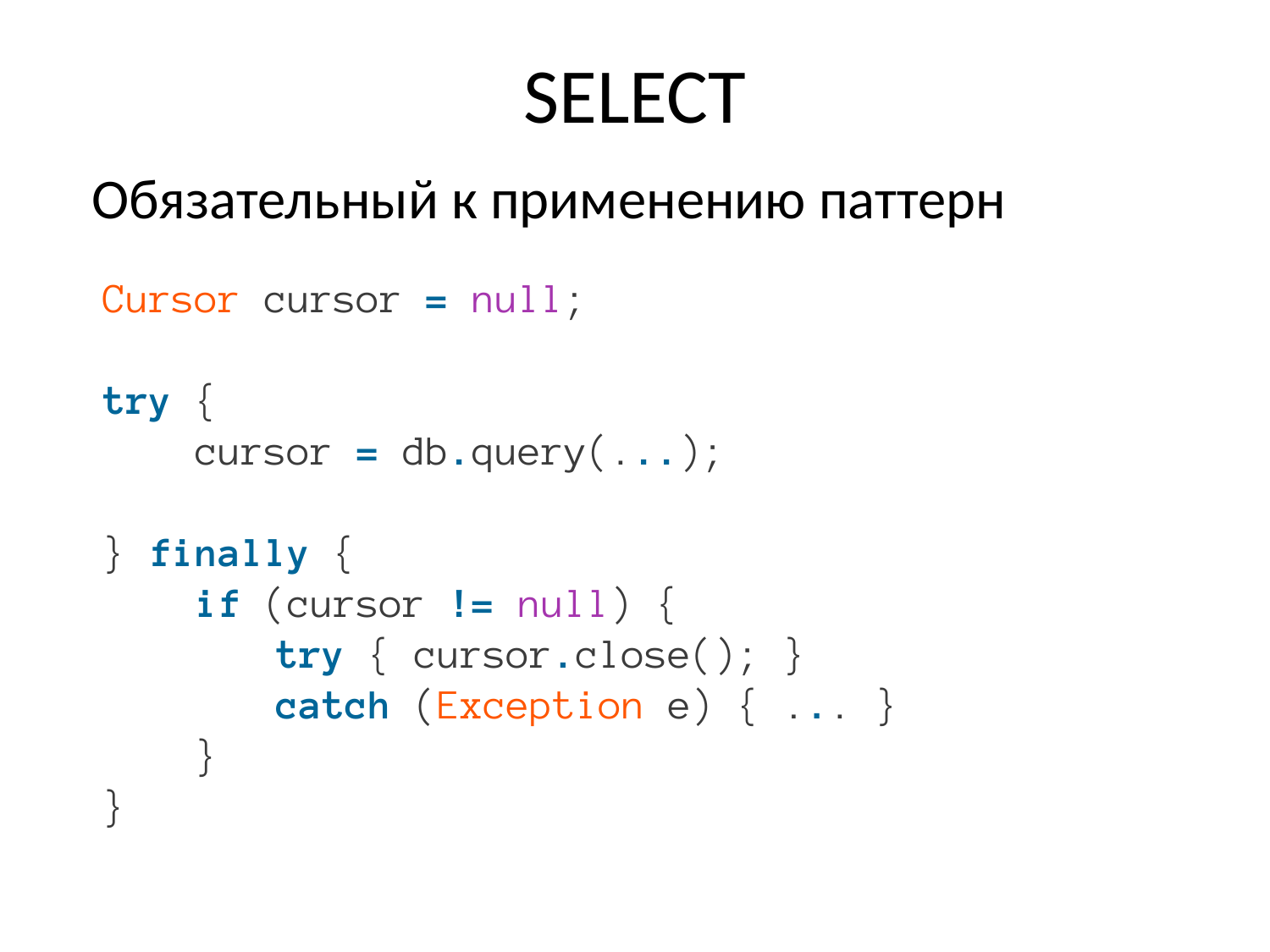

# SELECT
Обязательный к применению паттерн
Cursor cursor = null;

try {
    cursor = db.query(...);

} finally {
    if (cursor != null) {
    	  try { cursor.close(); }
	  catch (Exception e) { ... }
    }
}